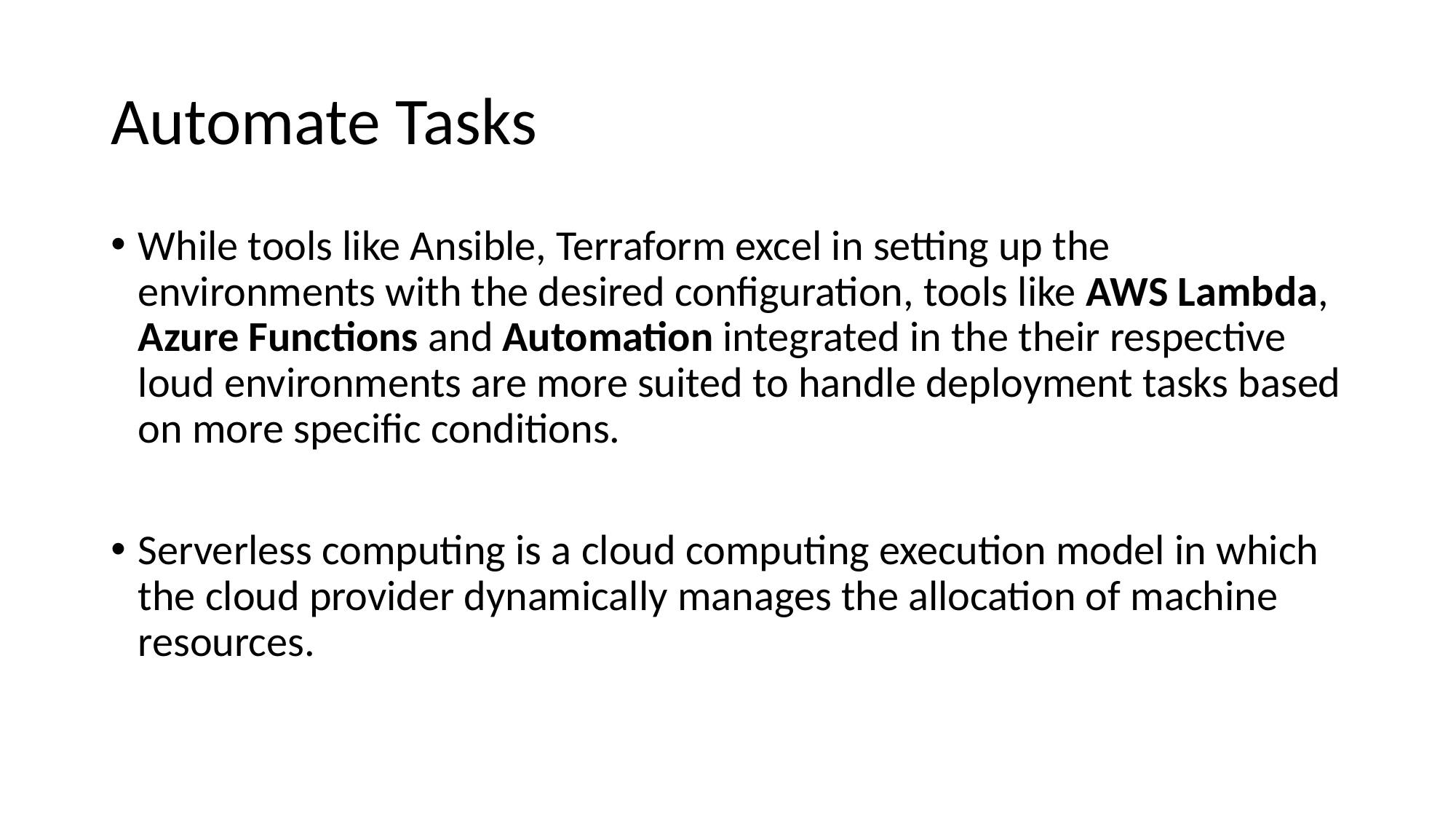

# Automate Tasks
While tools like Ansible, Terraform excel in setting up the environments with the desired configuration, tools like AWS Lambda, Azure Functions and Automation integrated in the their respective loud environments are more suited to handle deployment tasks based on more specific conditions.

Serverless computing is a cloud computing execution model in which the cloud provider dynamically manages the allocation of machine resources.